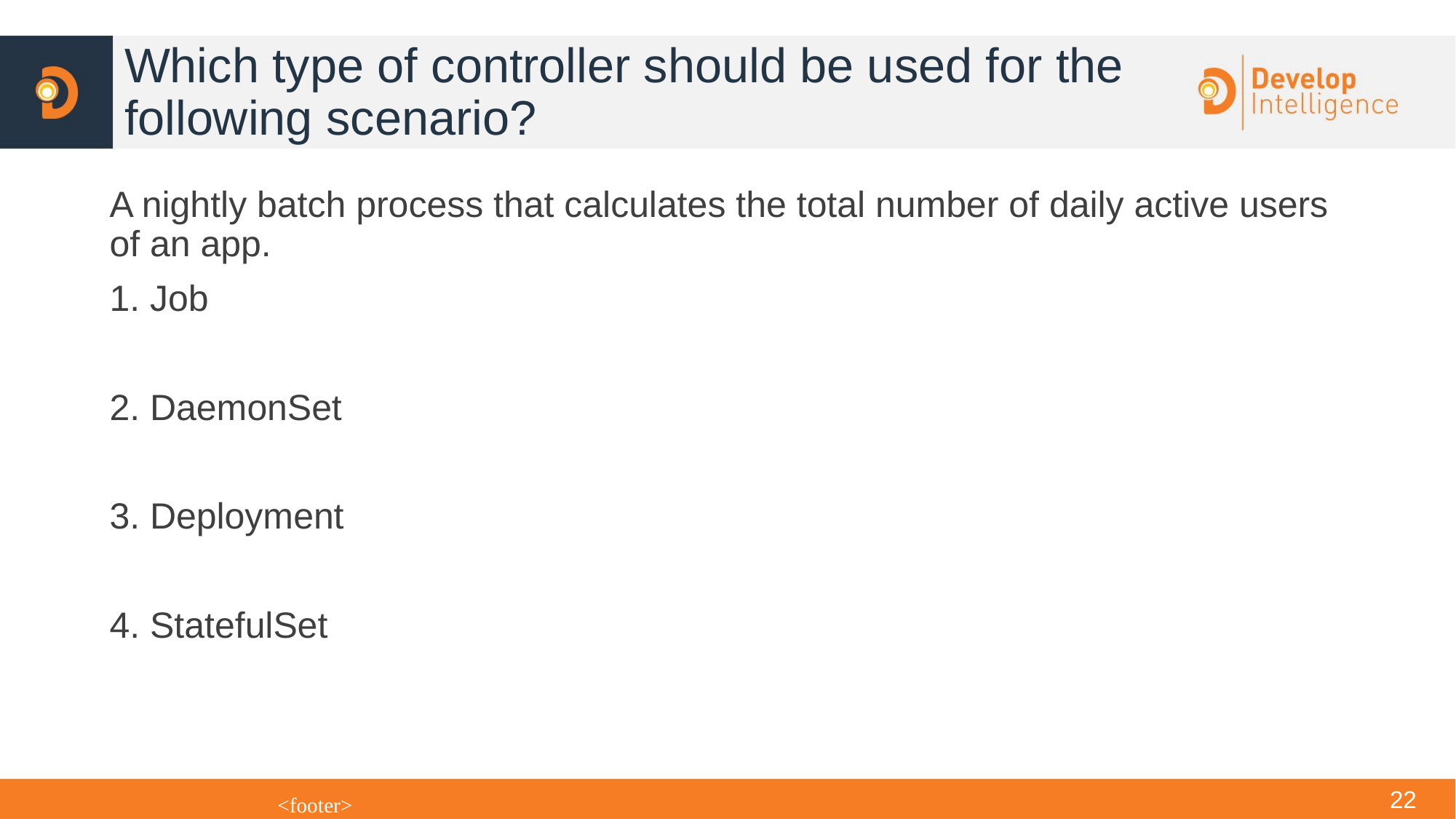

# Which type of controller should be used for the
following scenario?
A nightly batch process that calculates the total number of daily active users of an app.
1. Job

2. DaemonSet

3. Deployment

4. StatefulSet
22